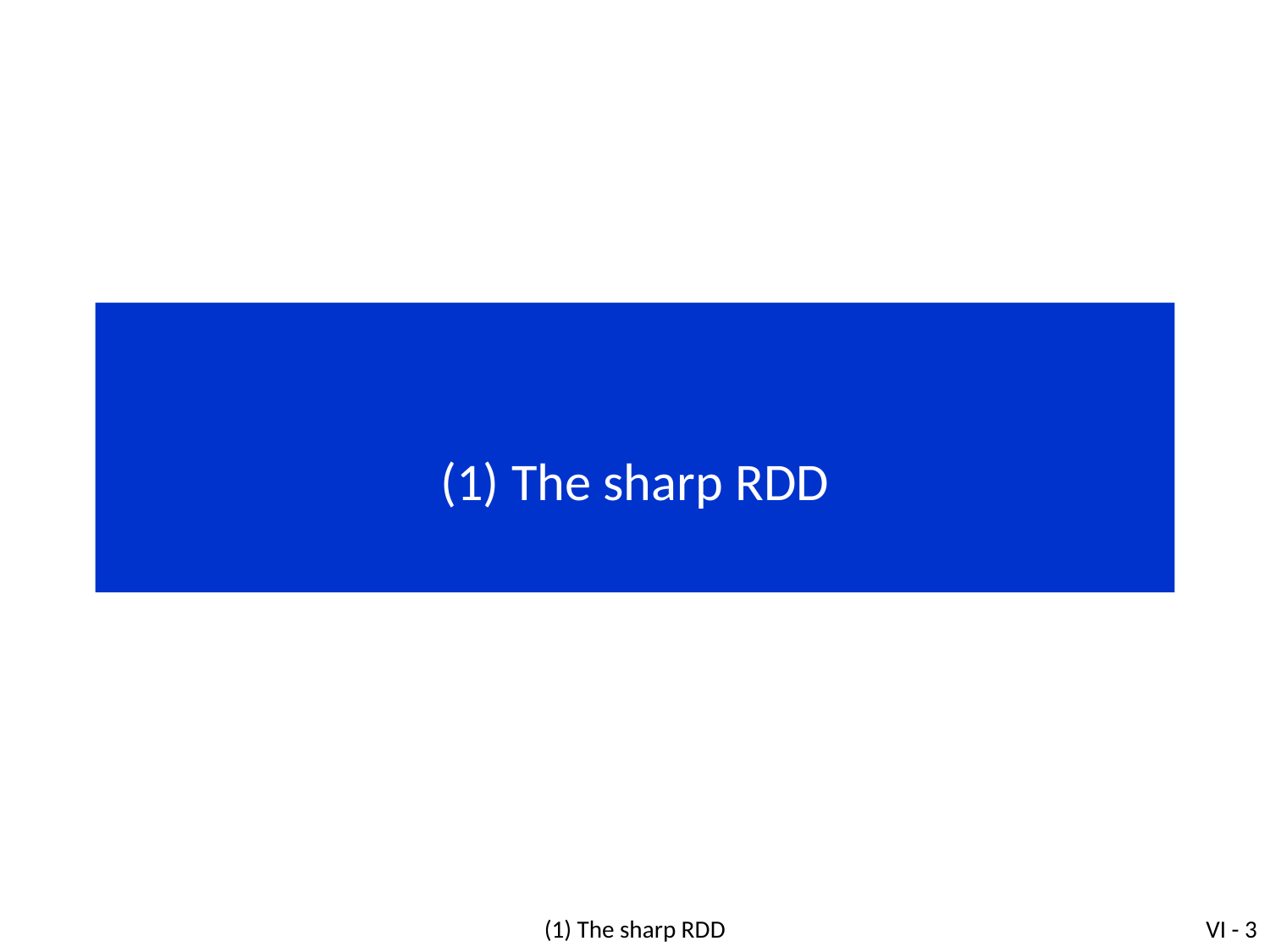

# (1) The sharp RDD
(1) The sharp RDD
VI - 3